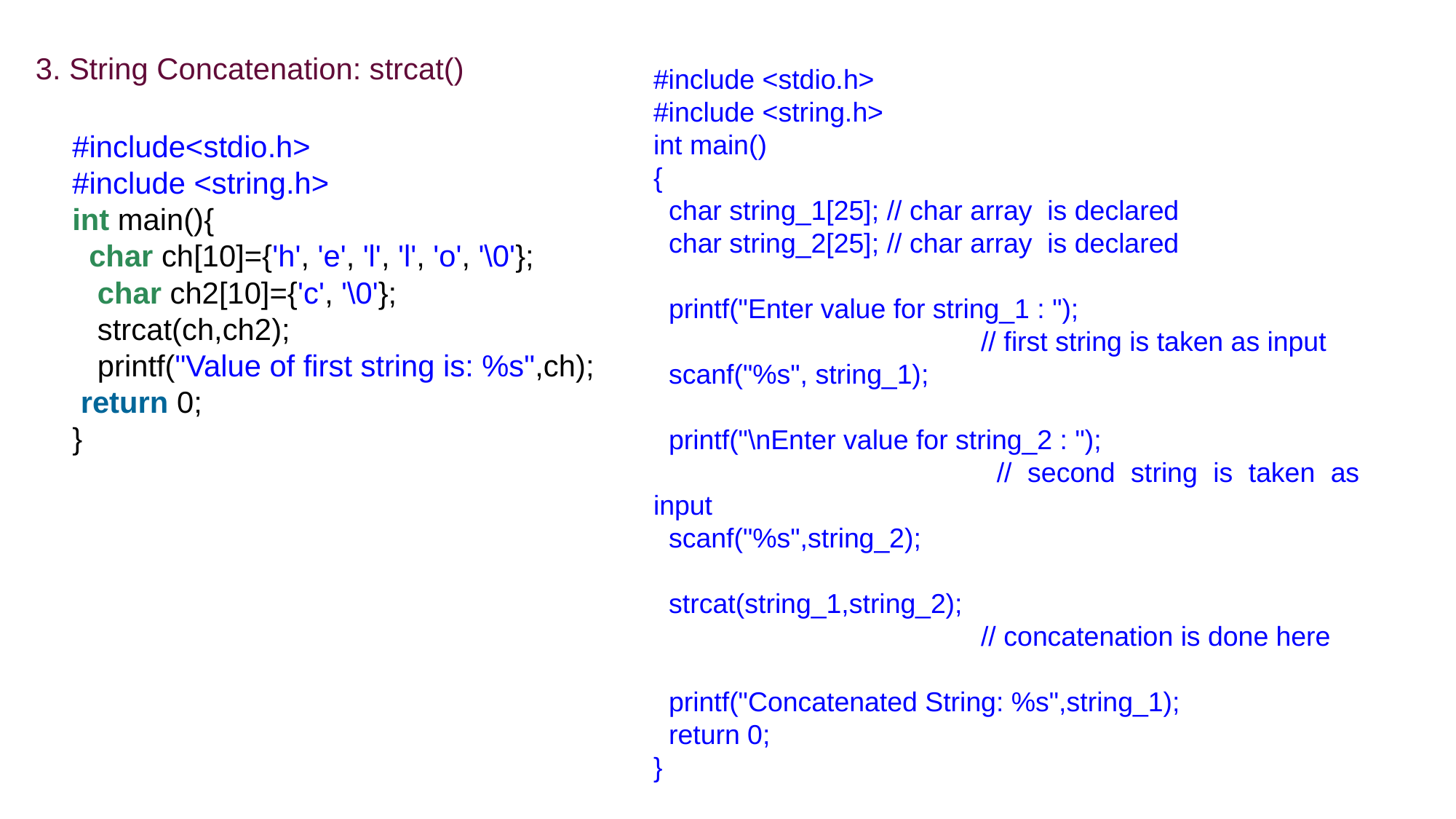

3. String Concatenation: strcat()
#include <stdio.h>
#include <string.h>
int main()
{
  char string_1[25]; // char array  is declared
  char string_2[25]; // char array  is declared

  printf("Enter value for string_1 : ");
			// first string is taken as input
  scanf("%s", string_1);

  printf("\nEnter value for string_2 : ");
			 // second string is taken as input
  scanf("%s",string_2);

  strcat(string_1,string_2);
			// concatenation is done here

  printf("Concatenated String: %s",string_1);
  return 0;
}
#include<stdio.h>
#include <string.h>
int main(){
  char ch[10]={'h', 'e', 'l', 'l', 'o', '\0'};
   char ch2[10]={'c', '\0'};
   strcat(ch,ch2);
   printf("Value of first string is: %s",ch);
 return 0;
}